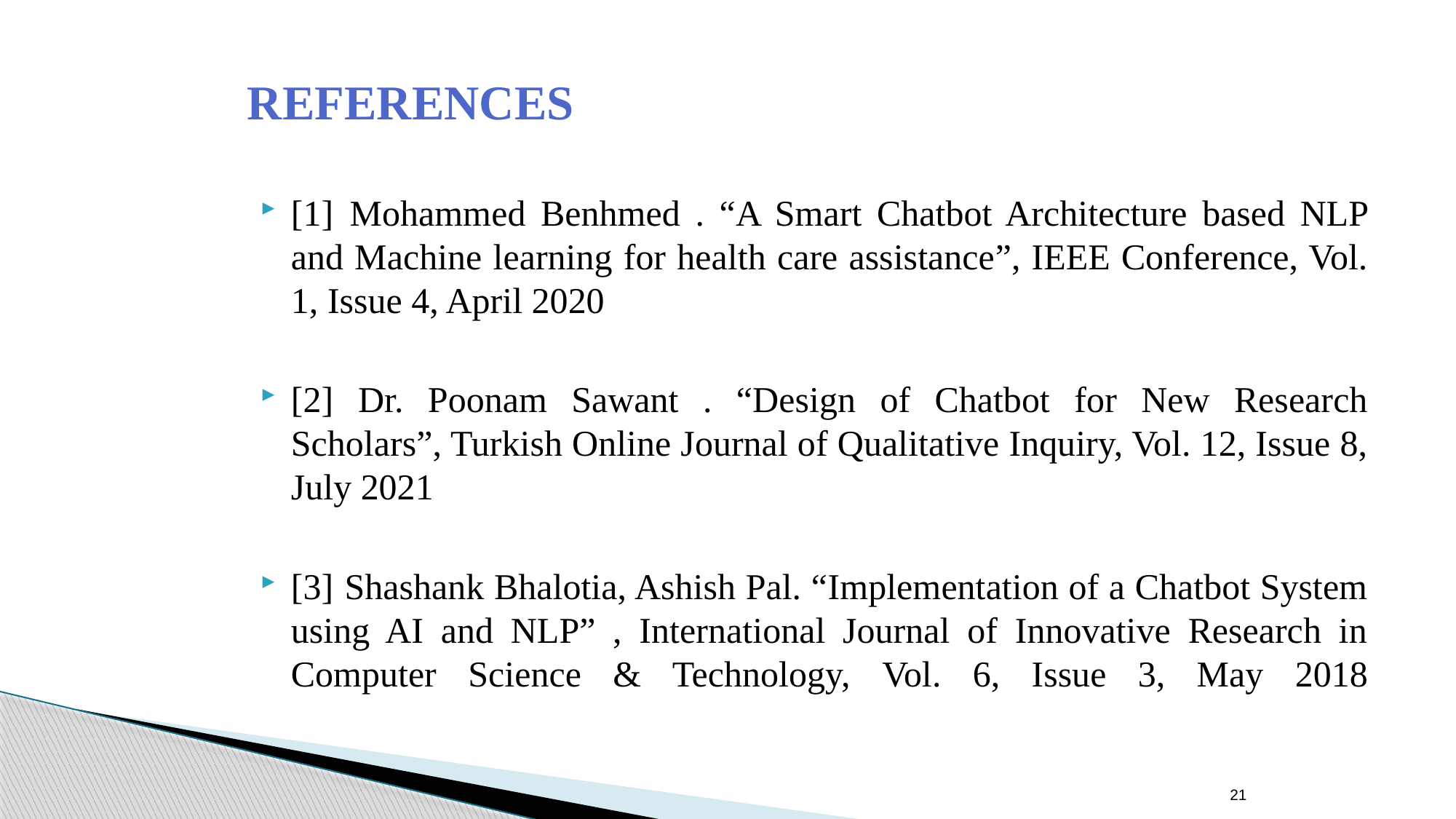

# REFERENCES
[1] Mohammed Benhmed . “A Smart Chatbot Architecture based NLP and Machine learning for health care assistance”, IEEE Conference, Vol. 1, Issue 4, April 2020

[2] Dr. Poonam Sawant . “Design of Chatbot for New Research Scholars”, Turkish Online Journal of Qualitative Inquiry, Vol. 12, Issue 8, July 2021

[3] Shashank Bhalotia, Ashish Pal. “Implementation of a Chatbot System using AI and NLP” , International Journal of Innovative Research in Computer Science & Technology, Vol. 6, Issue 3, May 2018

21